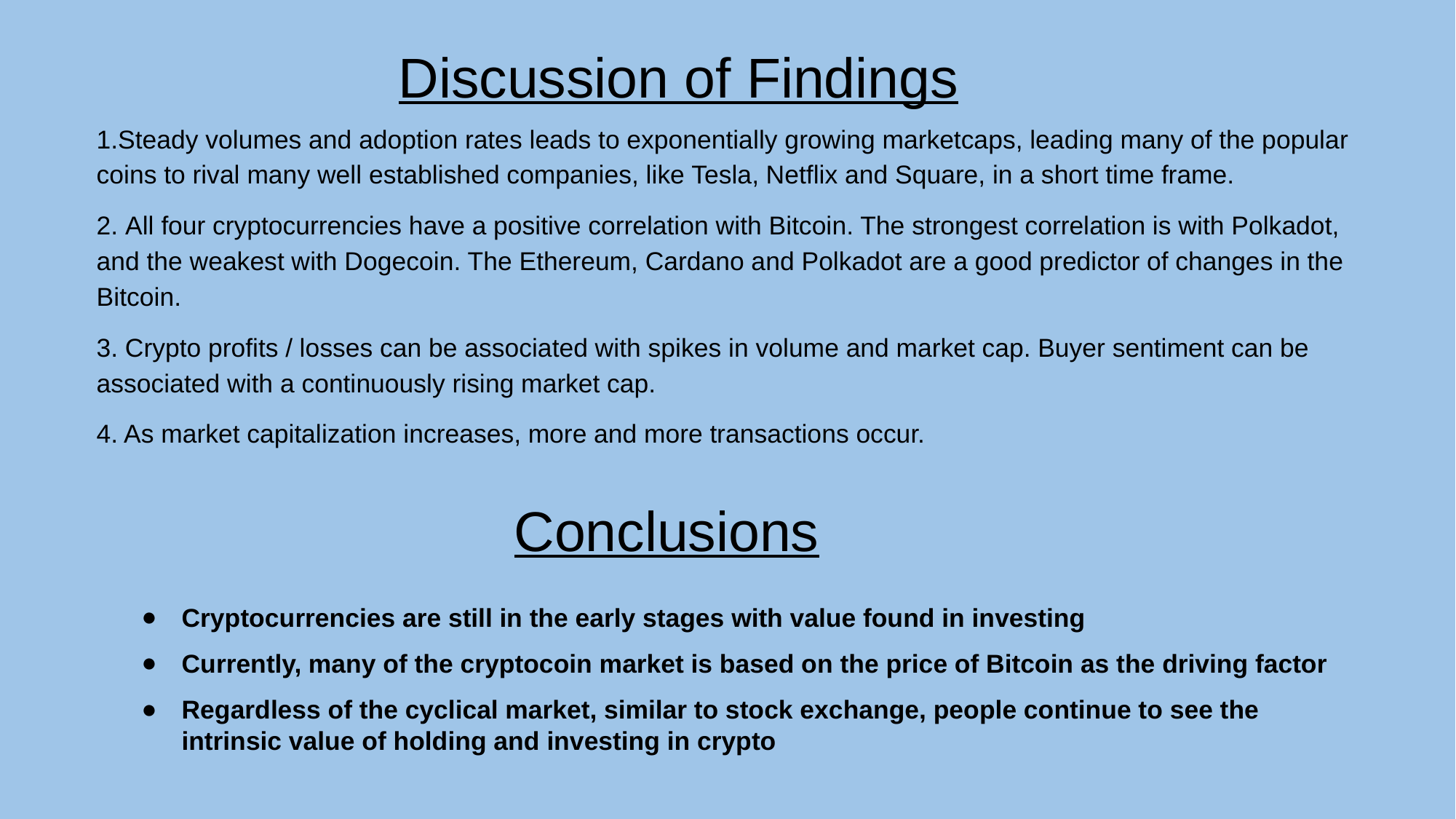

Discussion of Findings
1.Steady volumes and adoption rates leads to exponentially growing marketcaps, leading many of the popular coins to rival many well established companies, like Tesla, Netflix and Square, in a short time frame.
2. All four cryptocurrencies have a positive correlation with Bitcoin. The strongest correlation is with Polkadot, and the weakest with Dogecoin. The Ethereum, Cardano and Polkadot are a good predictor of changes in the Bitcoin.
3. Crypto profits / losses can be associated with spikes in volume and market cap. Buyer sentiment can be associated with a continuously rising market cap.
4. As market capitalization increases, more and more transactions occur.
Conclusions
Cryptocurrencies are still in the early stages with value found in investing
Currently, many of the cryptocoin market is based on the price of Bitcoin as the driving factor
Regardless of the cyclical market, similar to stock exchange, people continue to see the intrinsic value of holding and investing in crypto